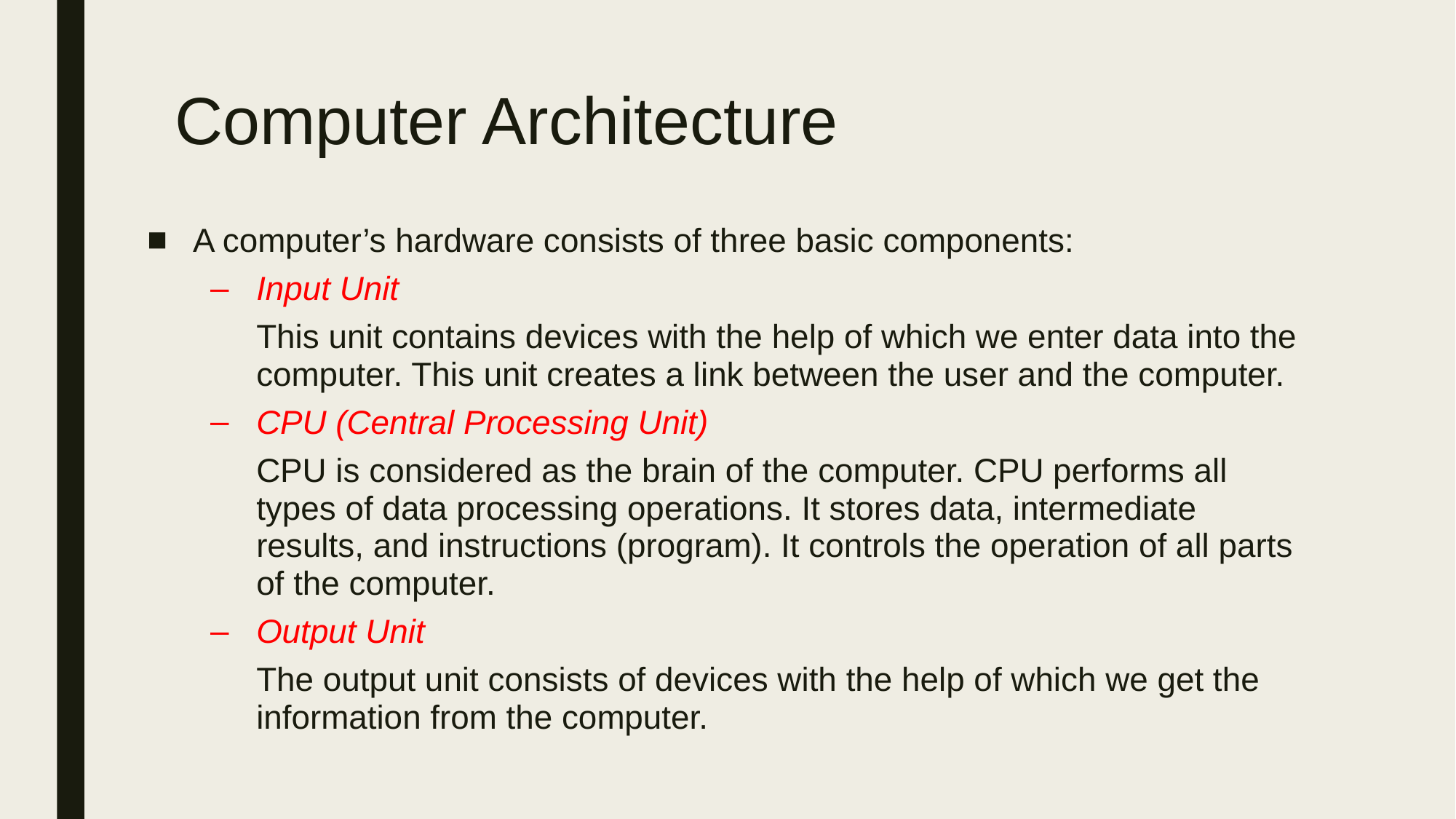

# Computer Architecture
A computer’s hardware consists of three basic components:
Input Unit
This unit contains devices with the help of which we enter data into the computer. This unit creates a link between the user and the computer.
CPU (Central Processing Unit)
CPU is considered as the brain of the computer. CPU performs all types of data processing operations. It stores data, intermediate results, and instructions (program). It controls the operation of all parts of the computer.
Output Unit
The output unit consists of devices with the help of which we get the information from the computer.